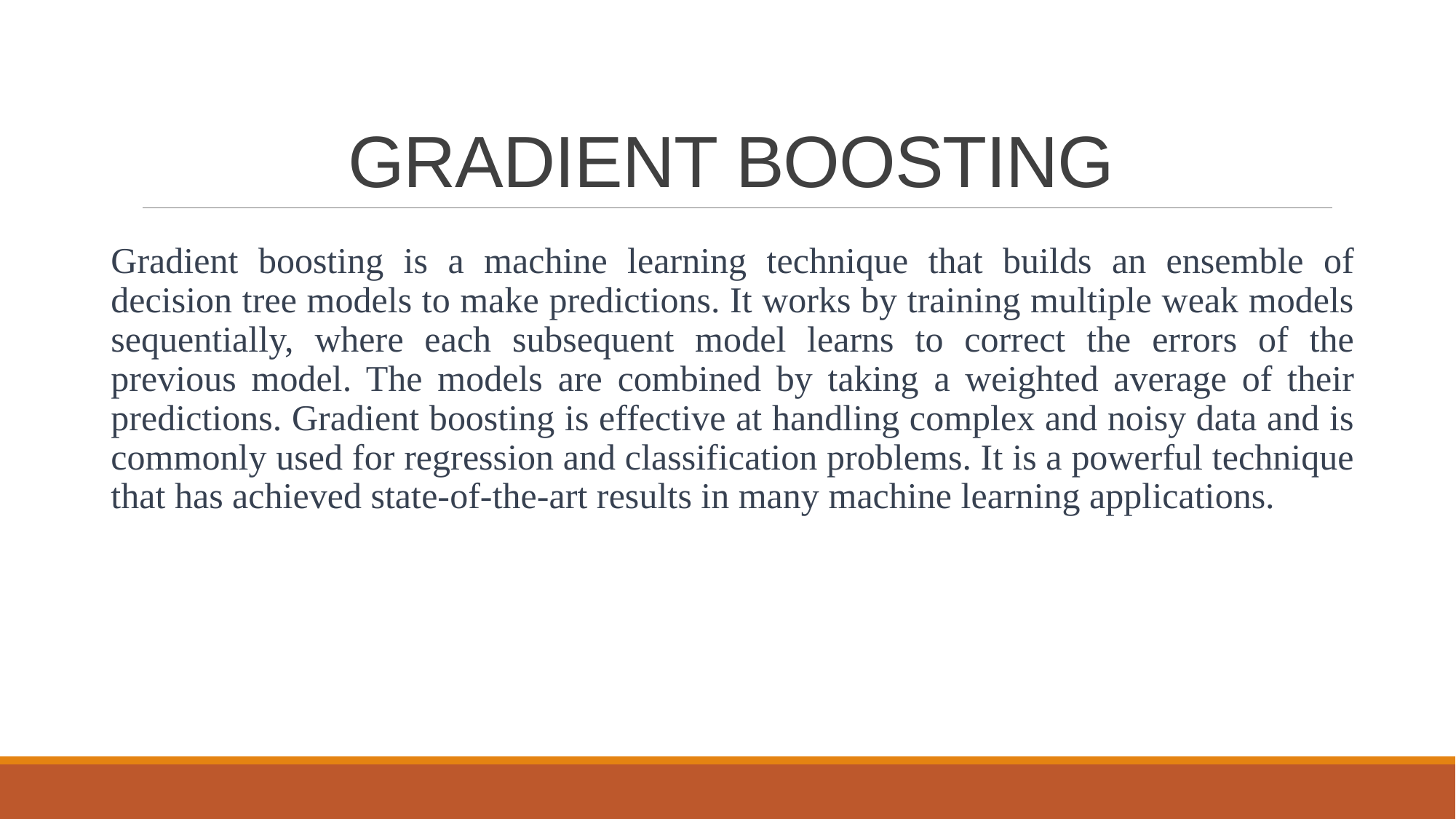

# GRADIENT BOOSTING
Gradient boosting is a machine learning technique that builds an ensemble of decision tree models to make predictions. It works by training multiple weak models sequentially, where each subsequent model learns to correct the errors of the previous model. The models are combined by taking a weighted average of their predictions. Gradient boosting is effective at handling complex and noisy data and is commonly used for regression and classification problems. It is a powerful technique that has achieved state-of-the-art results in many machine learning applications.